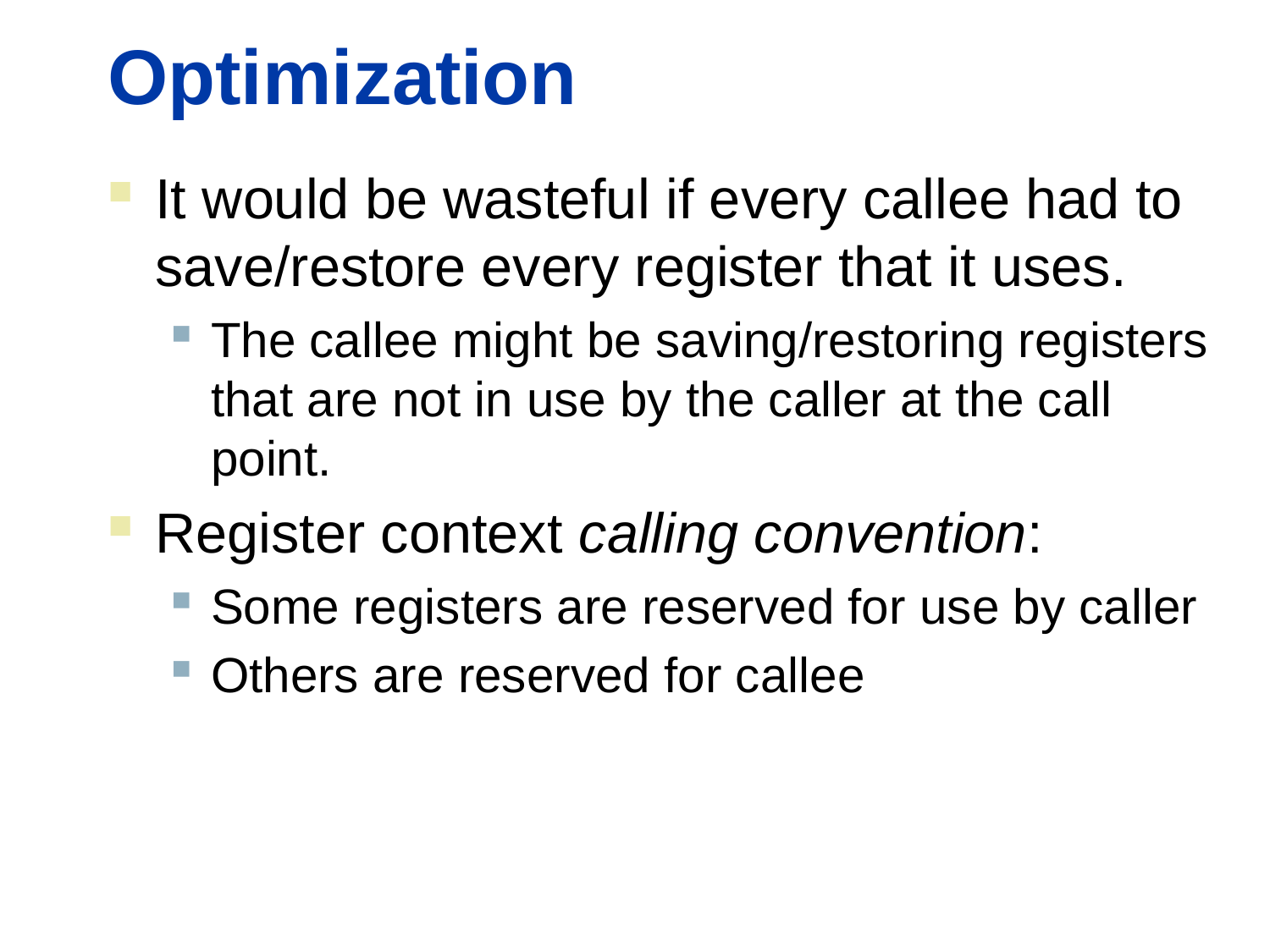

# Optimization
It would be wasteful if every callee had to save/restore every register that it uses.
The callee might be saving/restoring registers that are not in use by the caller at the call point.
Register context calling convention:
Some registers are reserved for use by caller
Others are reserved for callee